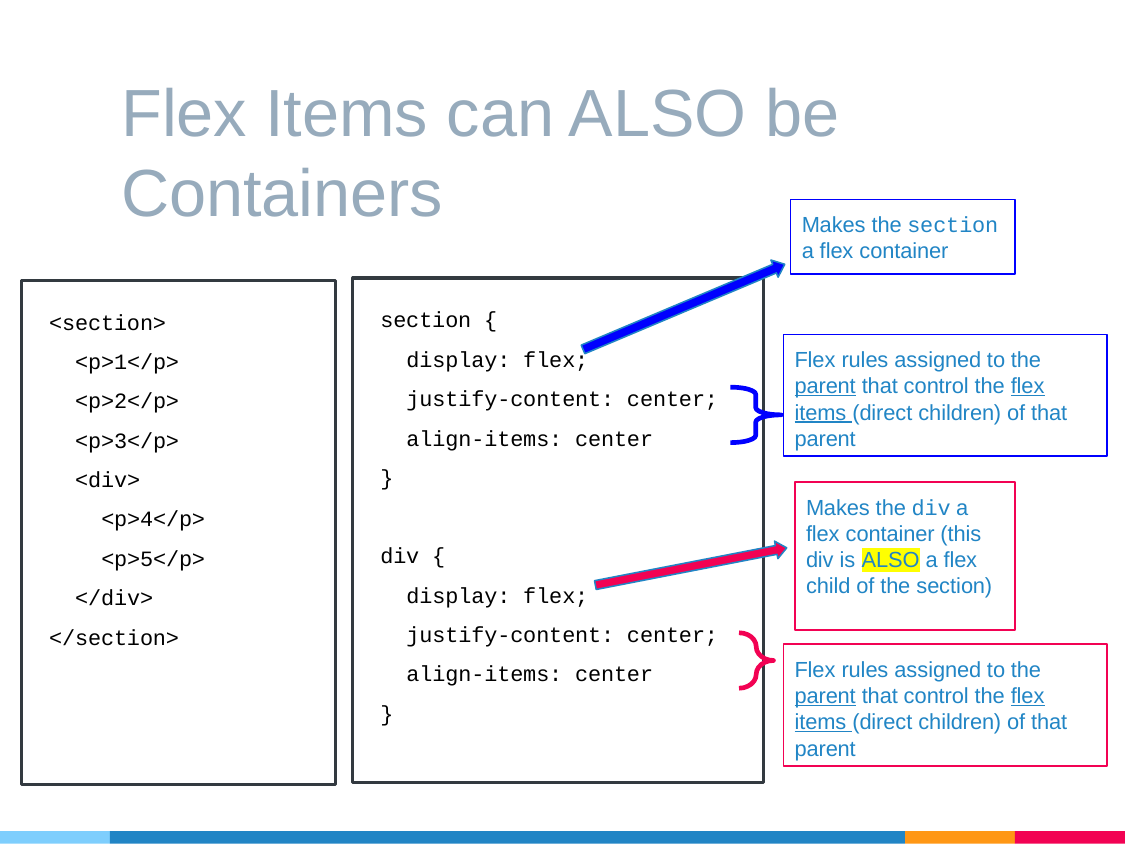

# Flex Items can ALSO be Containers
Makes the section a flex container
section {
  display: flex;
  justify-content: center;
  align-items: center
}

div {
  display: flex;
  justify-content: center;
  align-items: center
}
<section>
  <p>1</p>
  <p>2</p>
  <p>3</p>
  <div>
    <p>4</p>
    <p>5</p>
  </div>
</section>

Flex rules assigned to the parent that control the flex items (direct children) of that parent

Makes the div a flex container (this div is ALSO a flex child of the section)

Flex rules assigned to the parent that control the flex items (direct children) of that parent